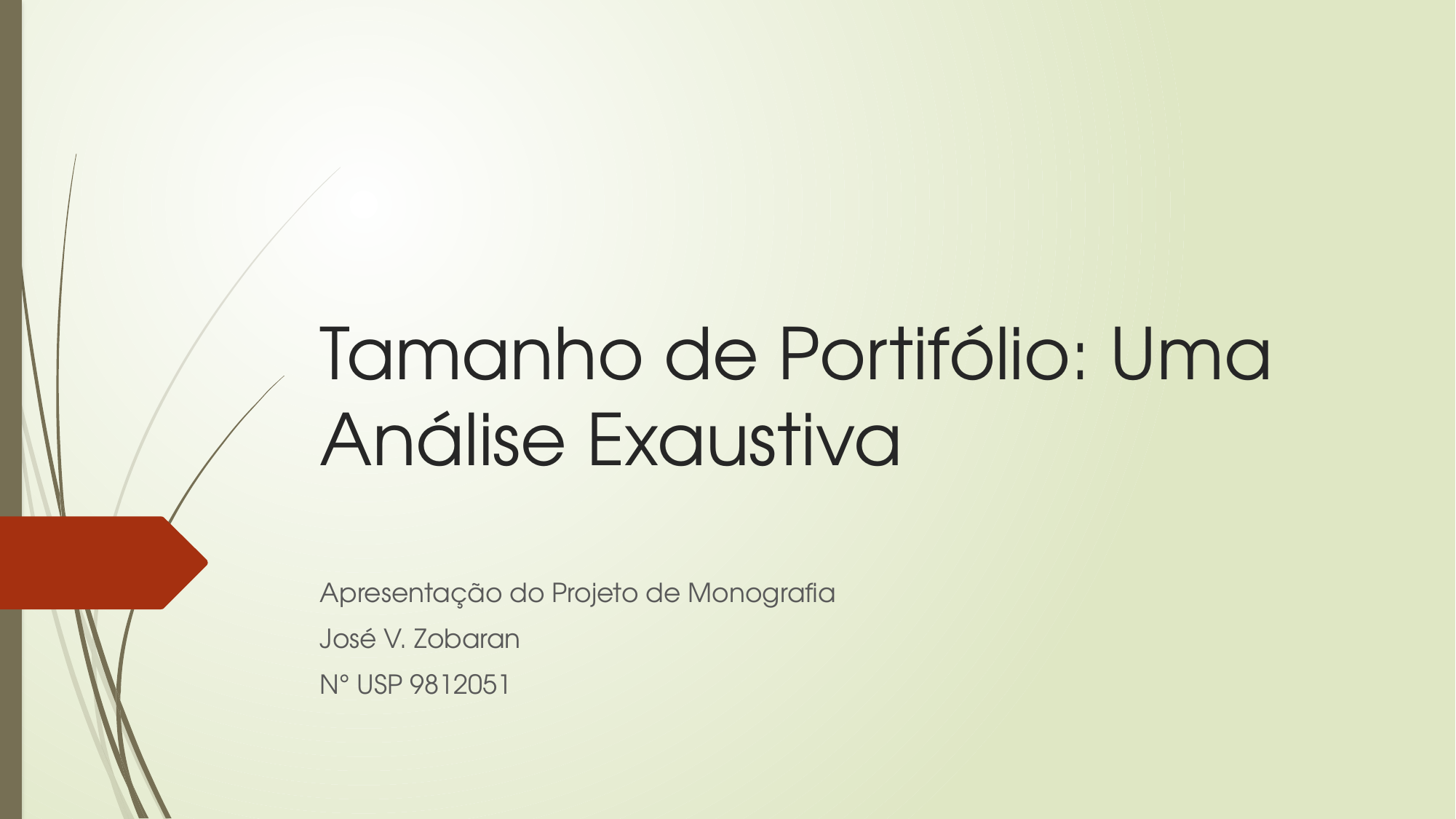

# Tamanho de Portifólio: Uma Análise Exaustiva
Apresentação do Projeto de Monografia
José V. Zobaran
N° USP 9812051